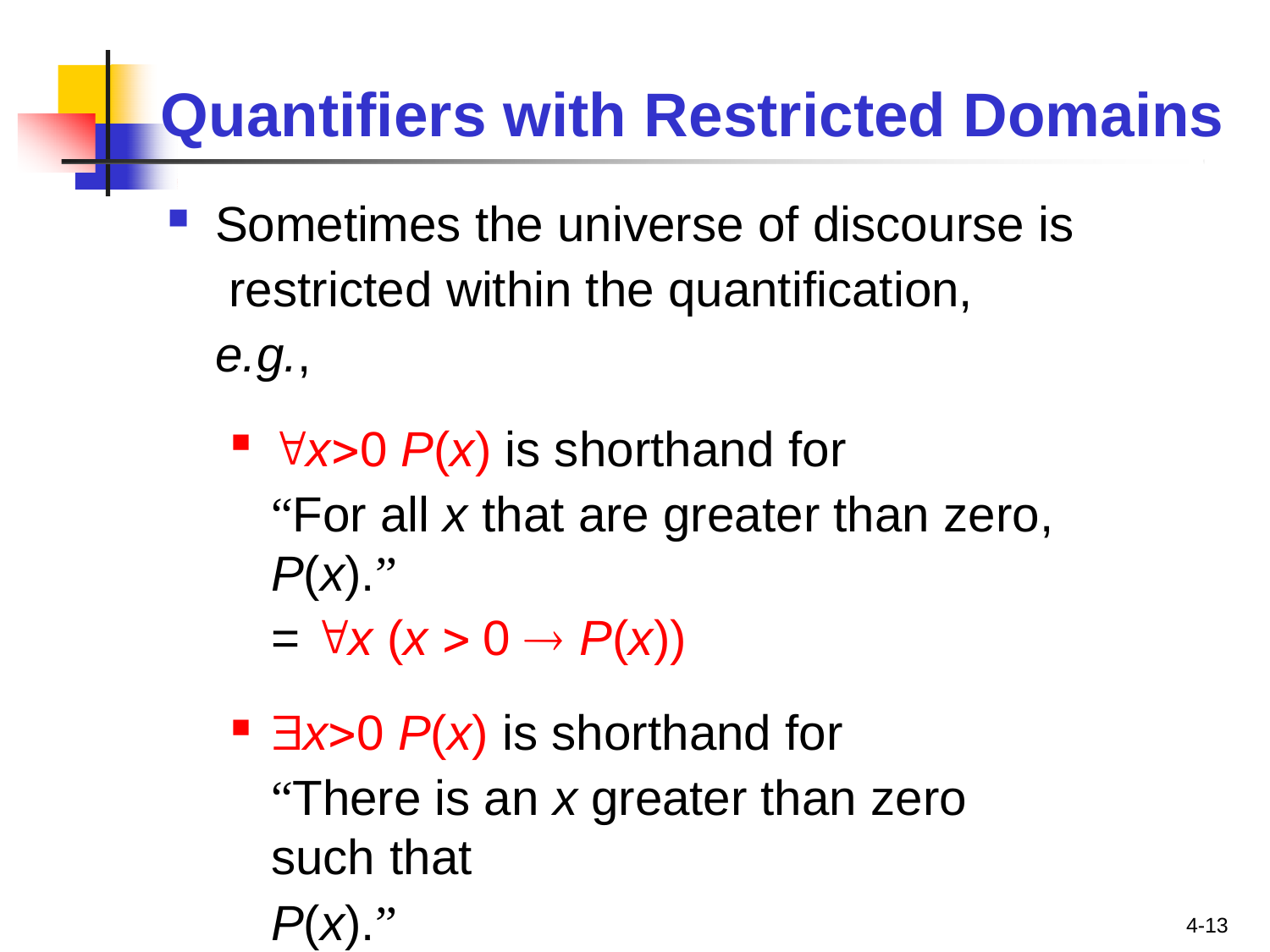

# Quantifiers with Restricted Domains
Sometimes the universe of discourse is  restricted within the quantification, e.g.,
∀x>0 P(x) is shorthand for
“For all x that are greater than zero, P(x).”
= ∀x (x > 0 → P(x))
∃x>0 P(x) is shorthand for
“There is an x greater than zero such that
P(x).”
= ∃x (x > 0 ∧ P(x))
4-13